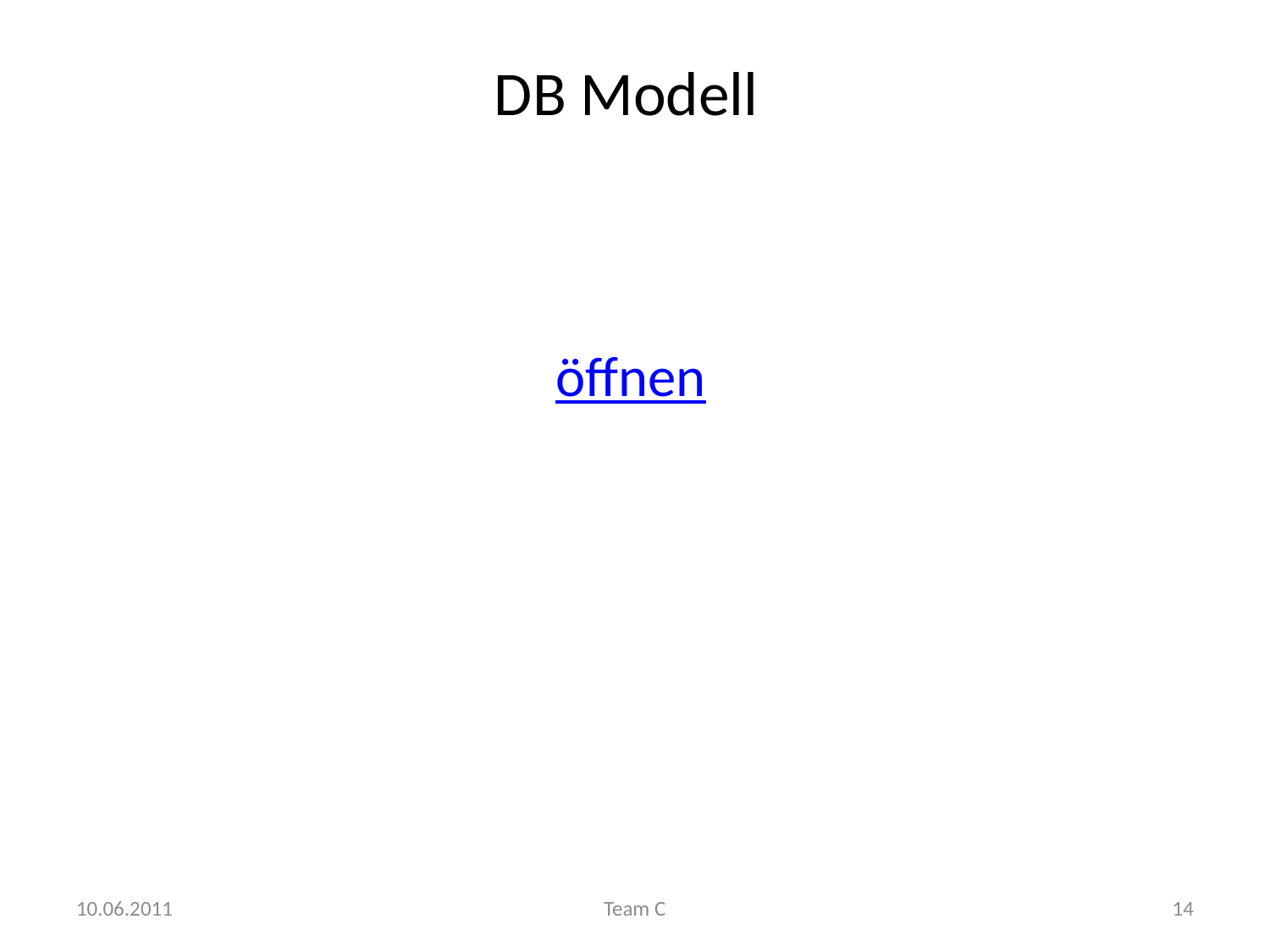

# DB Modell

öffnen

10.06.2011
Team C
14